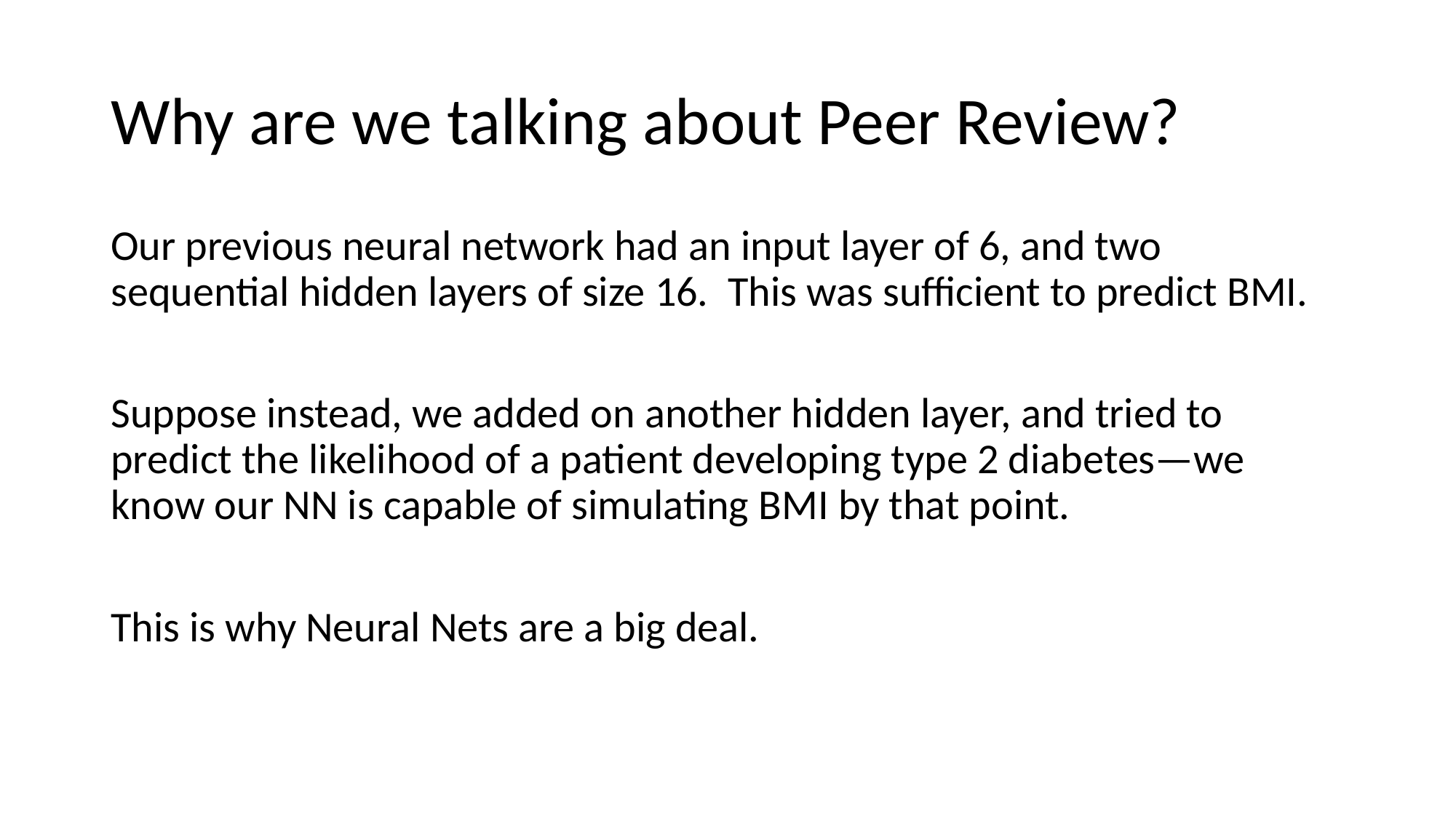

# Why are we talking about Peer Review?
Our previous neural network had an input layer of 6, and two sequential hidden layers of size 16.  This was sufficient to predict BMI.

Suppose instead, we added on another hidden layer, and tried to predict the likelihood of a patient developing type 2 diabetes—we know our NN is capable of simulating BMI by that point.

This is why Neural Nets are a big deal.